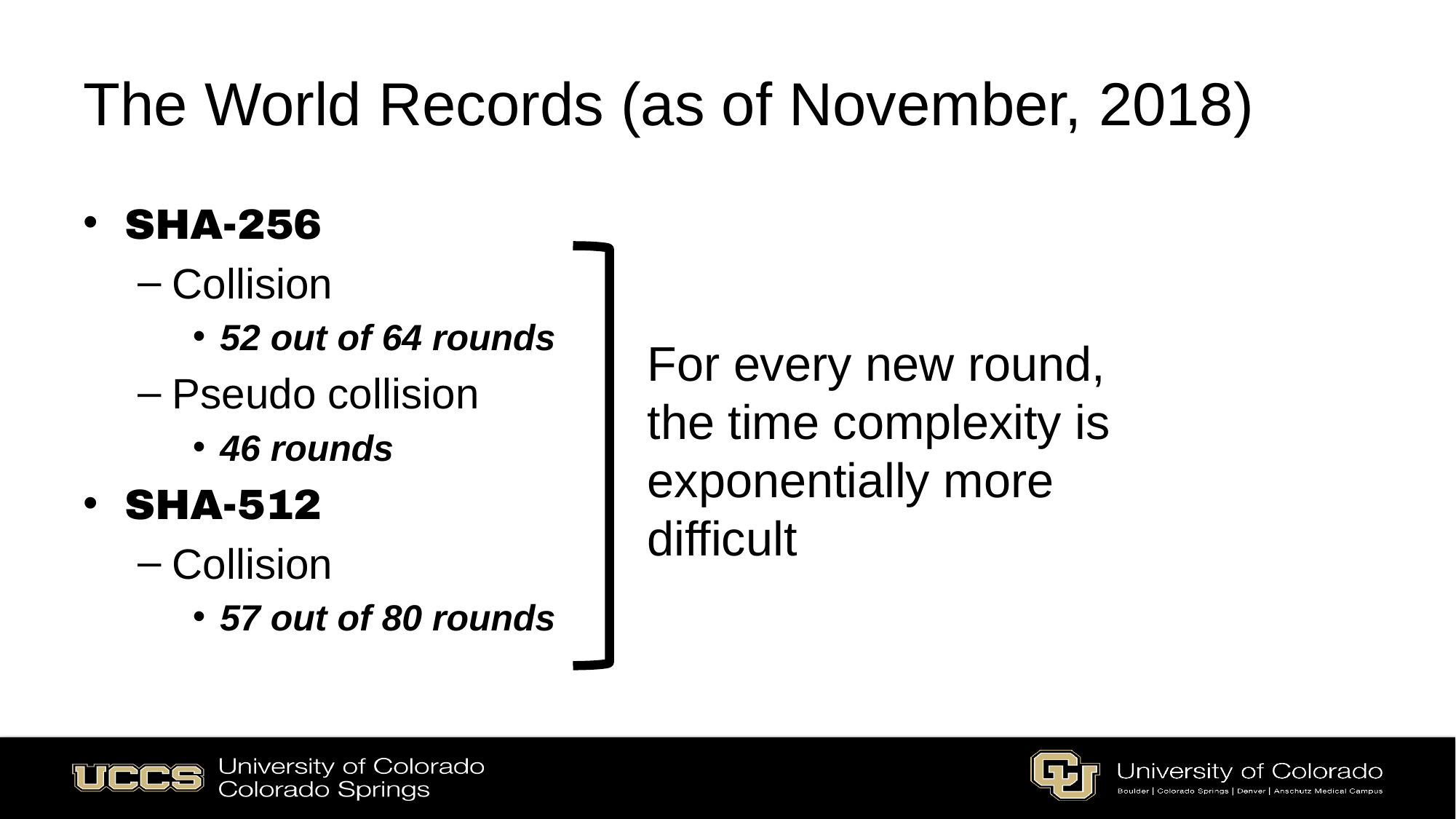

# The World Records (as of November, 2018)
SHA-256
Collision
52 out of 64 rounds
Pseudo collision
46 rounds
SHA-512
Collision
57 out of 80 rounds

For every new round, the time complexity is exponentially more difficult